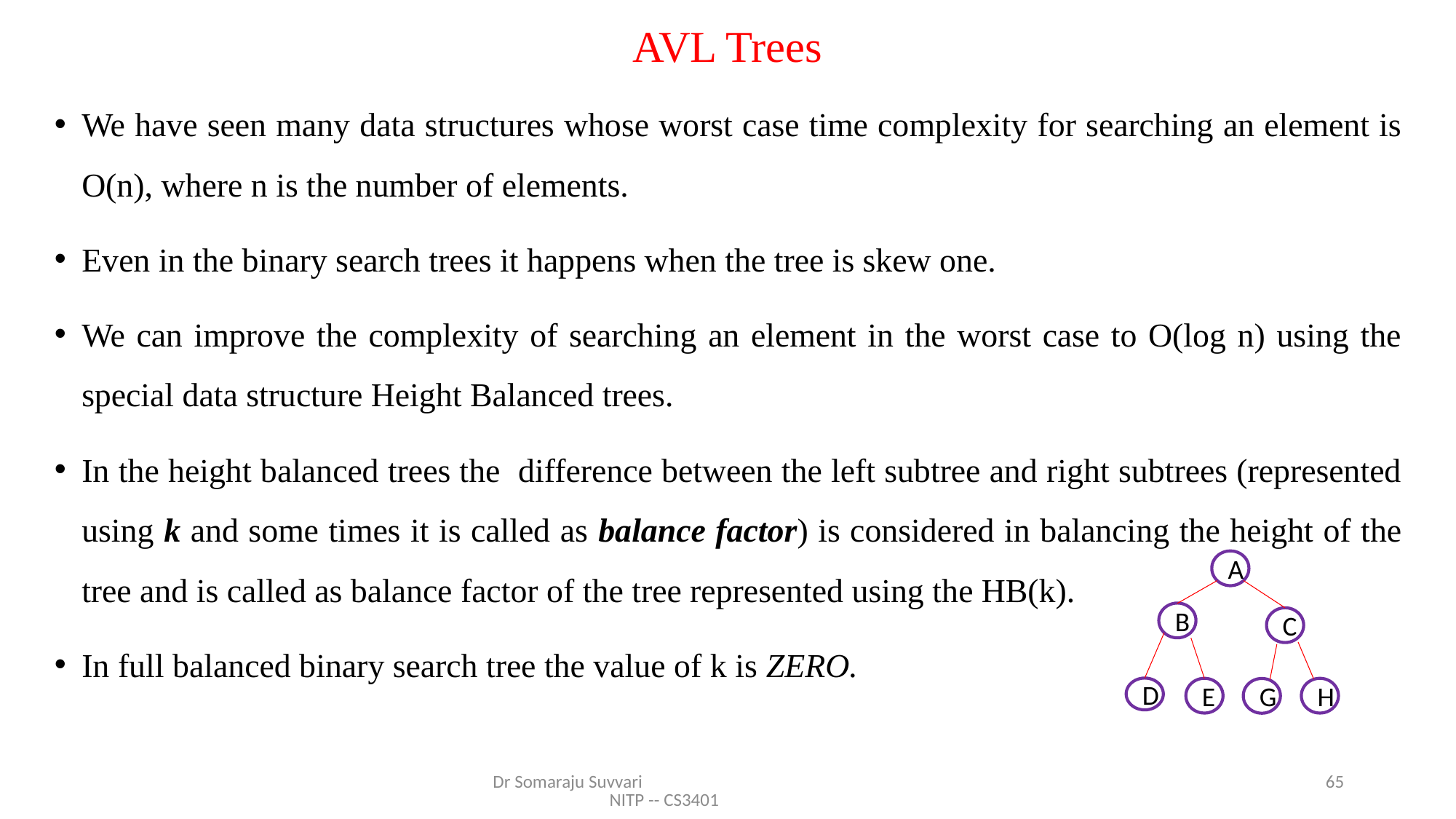

# AVL Trees
We have seen many data structures whose worst case time complexity for searching an element is O(n), where n is the number of elements.
Even in the binary search trees it happens when the tree is skew one.
We can improve the complexity of searching an element in the worst case to O(log n) using the special data structure Height Balanced trees.
In the height balanced trees the  difference between the left subtree and right subtrees (represented using k and some times it is called as balance factor) is considered in balancing the height of the tree and is called as balance factor of the tree represented using the HB(k).
In full balanced binary search tree the value of k is ZERO.
A
B
C
D
E
H
G
Dr Somaraju Suvvari                                                                                                        NITP -- CS3401
65